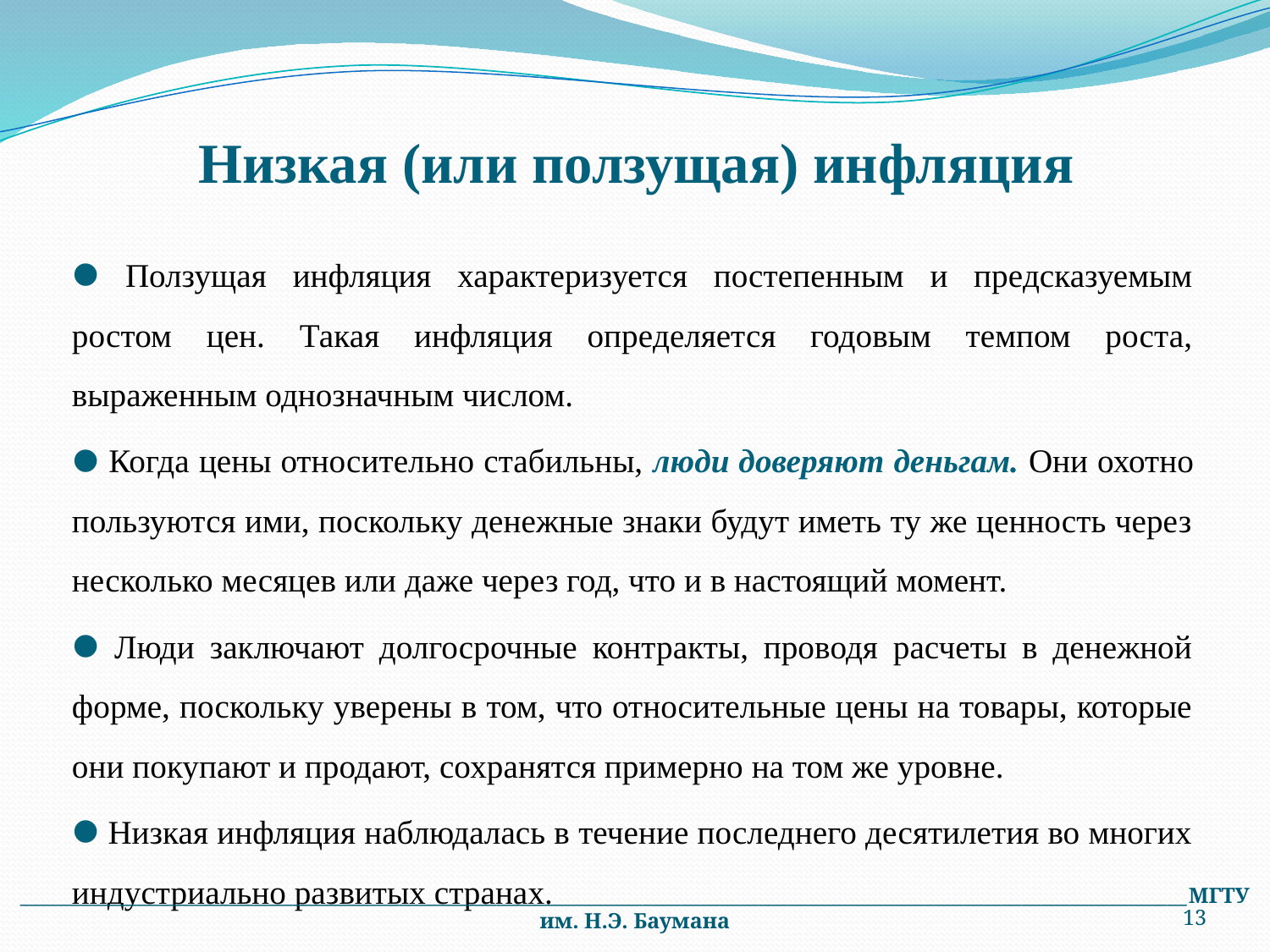

# Низкая (или ползущая) инфляция
 Ползущая инфляция характеризуется постепенным и предсказуемым ростом цен. Такая инфляция определяется годовым темпом роста, выраженным однозначным числом.
 Когда цены относительно стабильны, люди доверяют деньгам. Они охотно пользуются ими, поскольку денежные знаки будут иметь ту же ценность через несколько месяцев или даже через год, что и в настоящий момент.
 Люди заключают долгосрочные контракты, проводя расчеты в денежной форме, поскольку уверены в том, что относительные цены на товары, которые они покупают и продают, сохранятся примерно на том же уровне.
 Низкая инфляция наблюдалась в течение последнего десятилетия во многих индустриально развитых странах.

________________________________________________________________________________________________________________________МГТУ им. Н.Э. Баумана
13